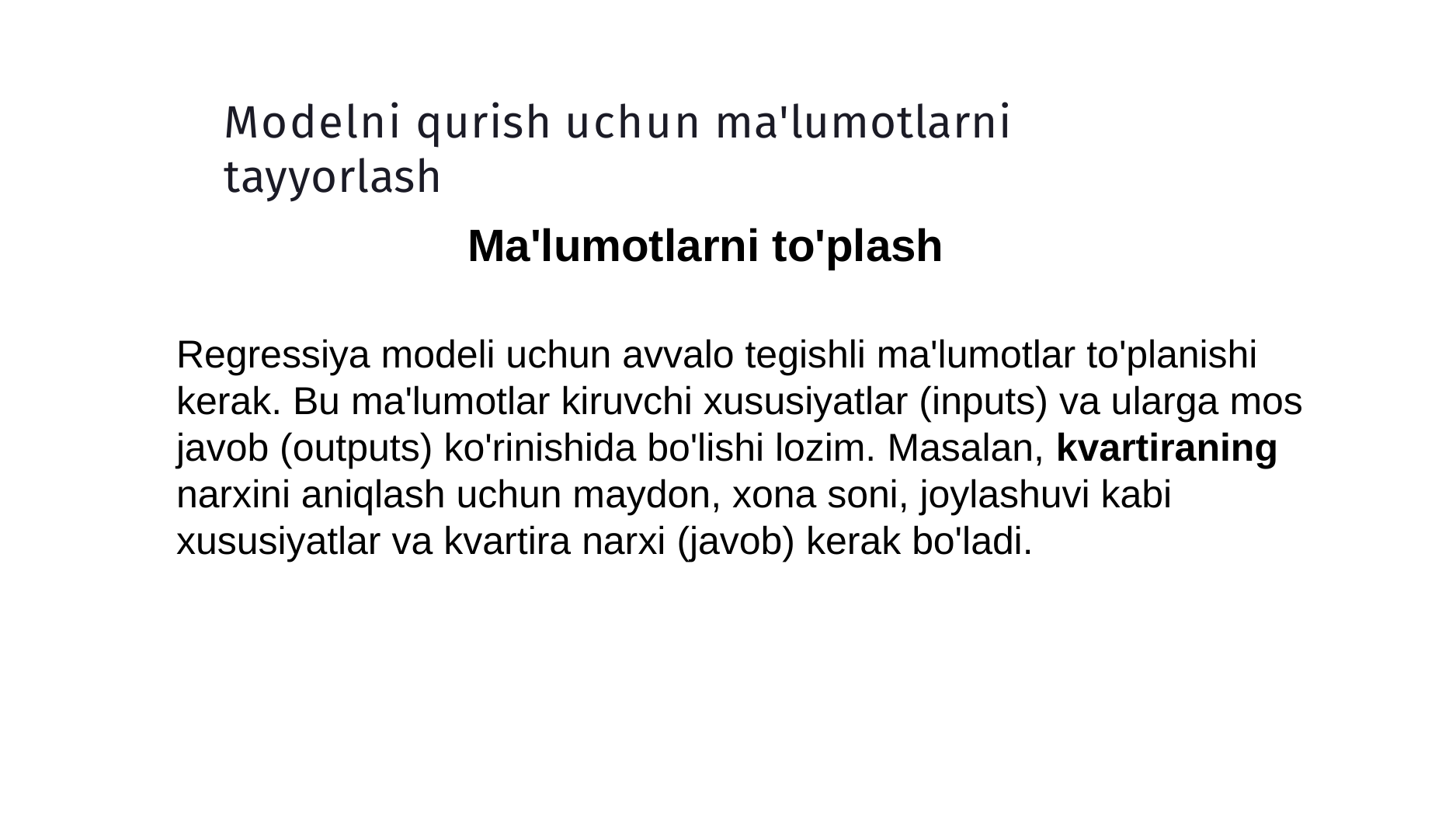

# Modelni qurish uchun ma'lumotlarni tayyorlash
Ma'lumotlarni to'plash
Regressiya modeli uchun avvalo tegishli ma'lumotlar to'planishi kerak. Bu ma'lumotlar kiruvchi xususiyatlar (inputs) va ularga mos javob (outputs) ko'rinishida bo'lishi lozim. Masalan, kvartiraning narxini aniqlash uchun maydon, xona soni, joylashuvi kabi xususiyatlar va kvartira narxi (javob) kerak bo'ladi.